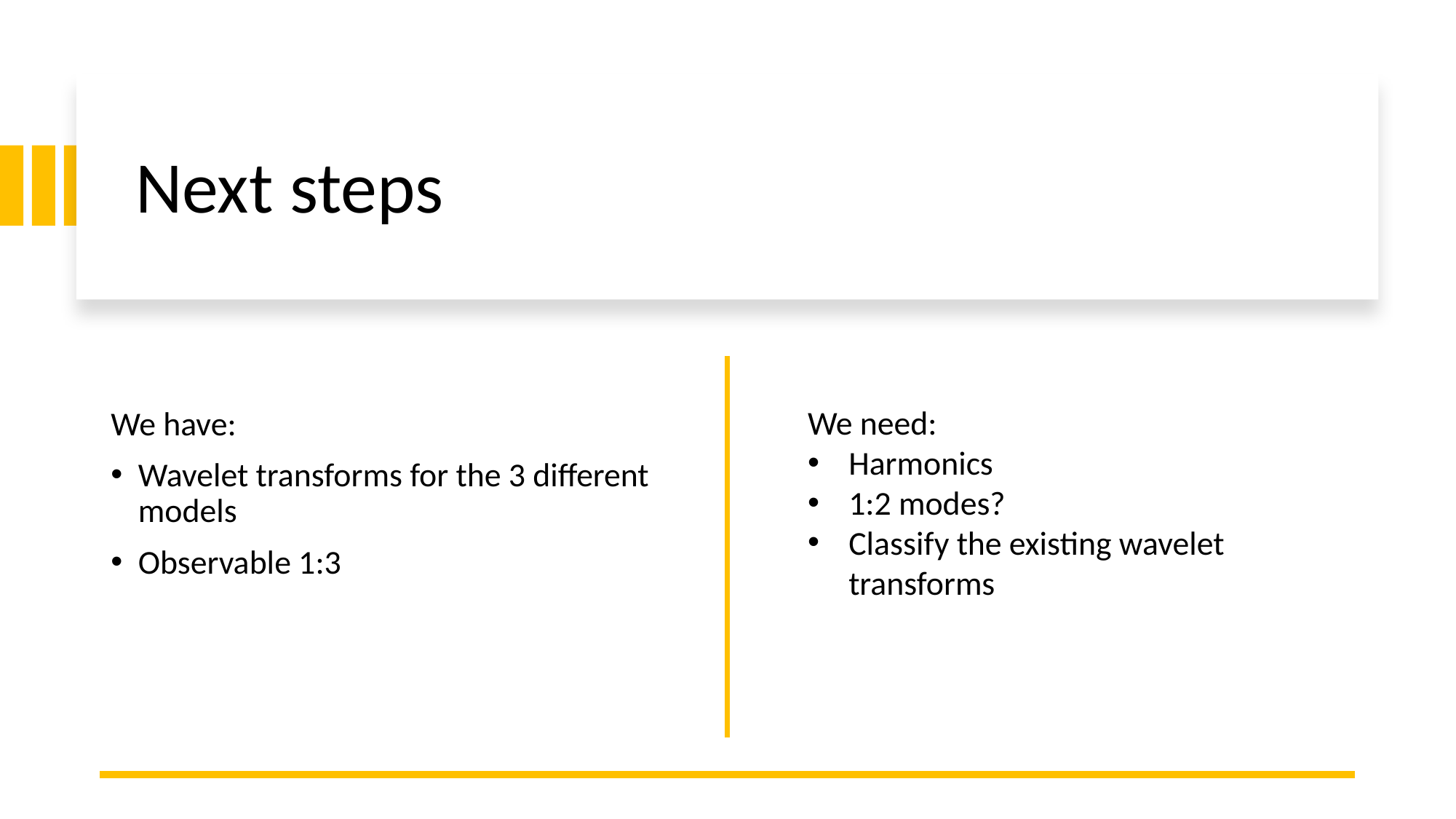

# Next steps

We have:
Wavelet transforms for the 3 different models
Observable 1:3

We need:
Harmonics
1:2 modes?
Classify the existing wavelet transforms